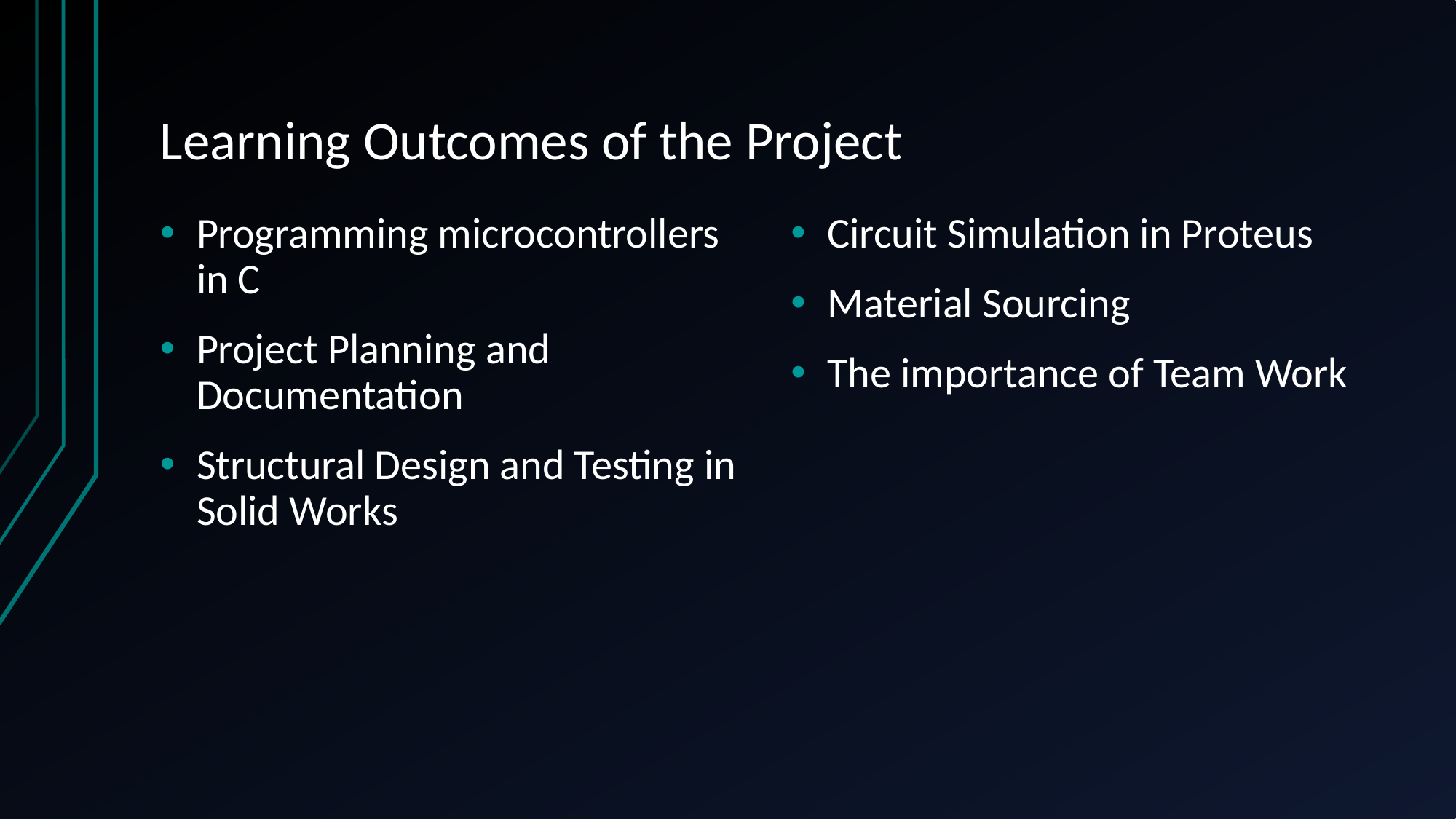

# Learning Outcomes of the Project
Programming microcontrollers in C
Project Planning and Documentation
Structural Design and Testing in Solid Works
Circuit Simulation in Proteus
Material Sourcing
The importance of Team Work